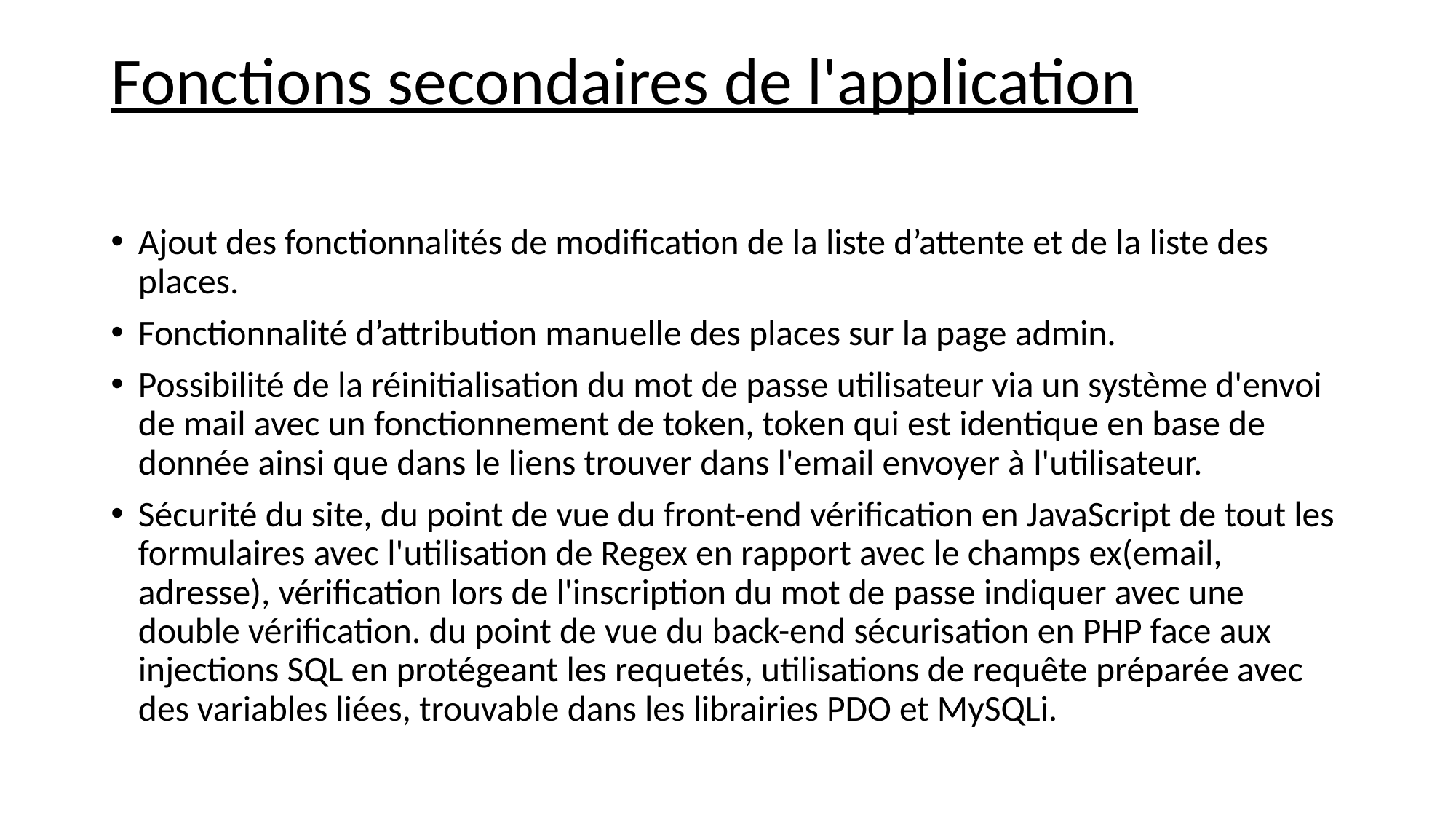

# Fonctions secondaires de l'application
Ajout des fonctionnalités de modification de la liste d’attente et de la liste des places.
Fonctionnalité d’attribution manuelle des places sur la page admin.
Possibilité de la réinitialisation du mot de passe utilisateur via un système d'envoi de mail avec un fonctionnement de token, token qui est identique en base de donnée ainsi que dans le liens trouver dans l'email envoyer à l'utilisateur.
Sécurité du site, du point de vue du front-end vérification en JavaScript de tout les formulaires avec l'utilisation de Regex en rapport avec le champs ex(email, adresse), vérification lors de l'inscription du mot de passe indiquer avec une double vérification. du point de vue du back-end sécurisation en PHP face aux injections SQL en protégeant les requetés, utilisations de requête préparée avec des variables liées, trouvable dans les librairies PDO et MySQLi.